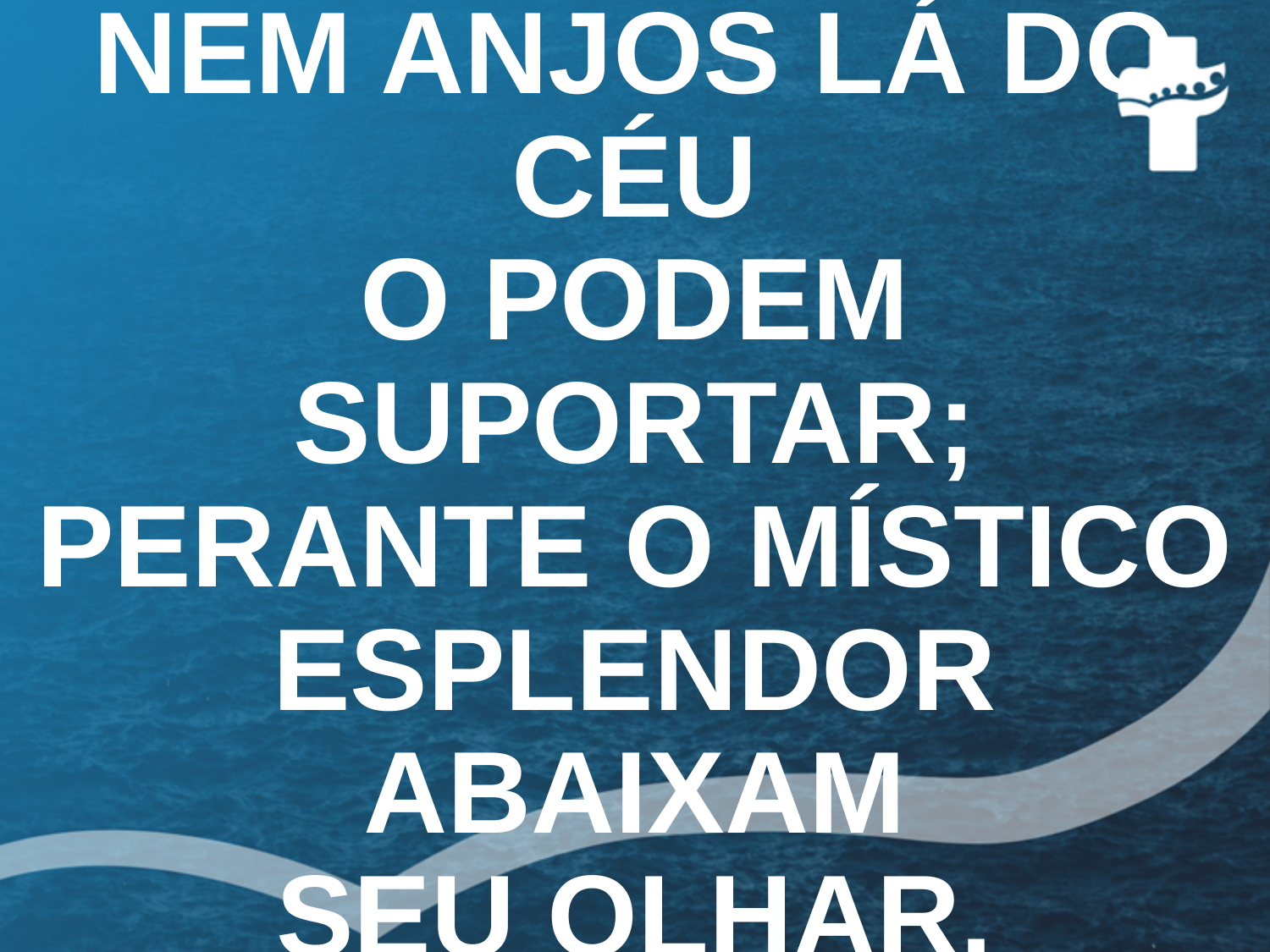

# NEM ANJOS LÁ DO CÉU O PODEM SUPORTAR; PERANTE O MÍSTICO ESPLENDOR ABAIXAM SEU OLHAR.